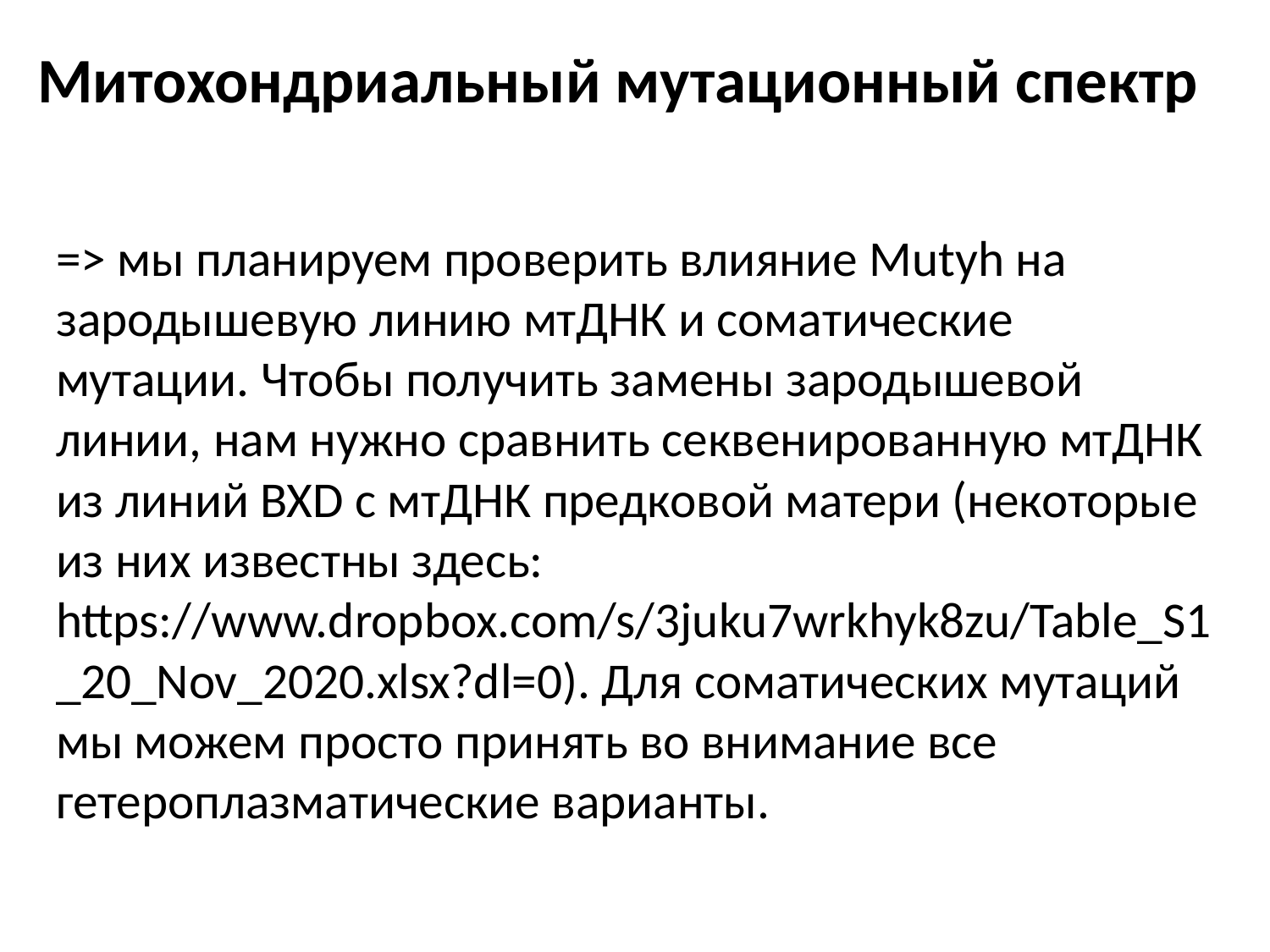

# Митохондриальный мутационный спектр
=> мы планируем проверить влияние Mutyh на зародышевую линию мтДНК и соматические мутации. Чтобы получить замены зародышевой линии, нам нужно сравнить секвенированную мтДНК из линий BXD с мтДНК предковой матери (некоторые из них известны здесь: https://www.dropbox.com/s/3juku7wrkhyk8zu/Table_S1_20_Nov_2020.xlsx?dl=0). Для соматических мутаций мы можем просто принять во внимание все гетероплазматические варианты.